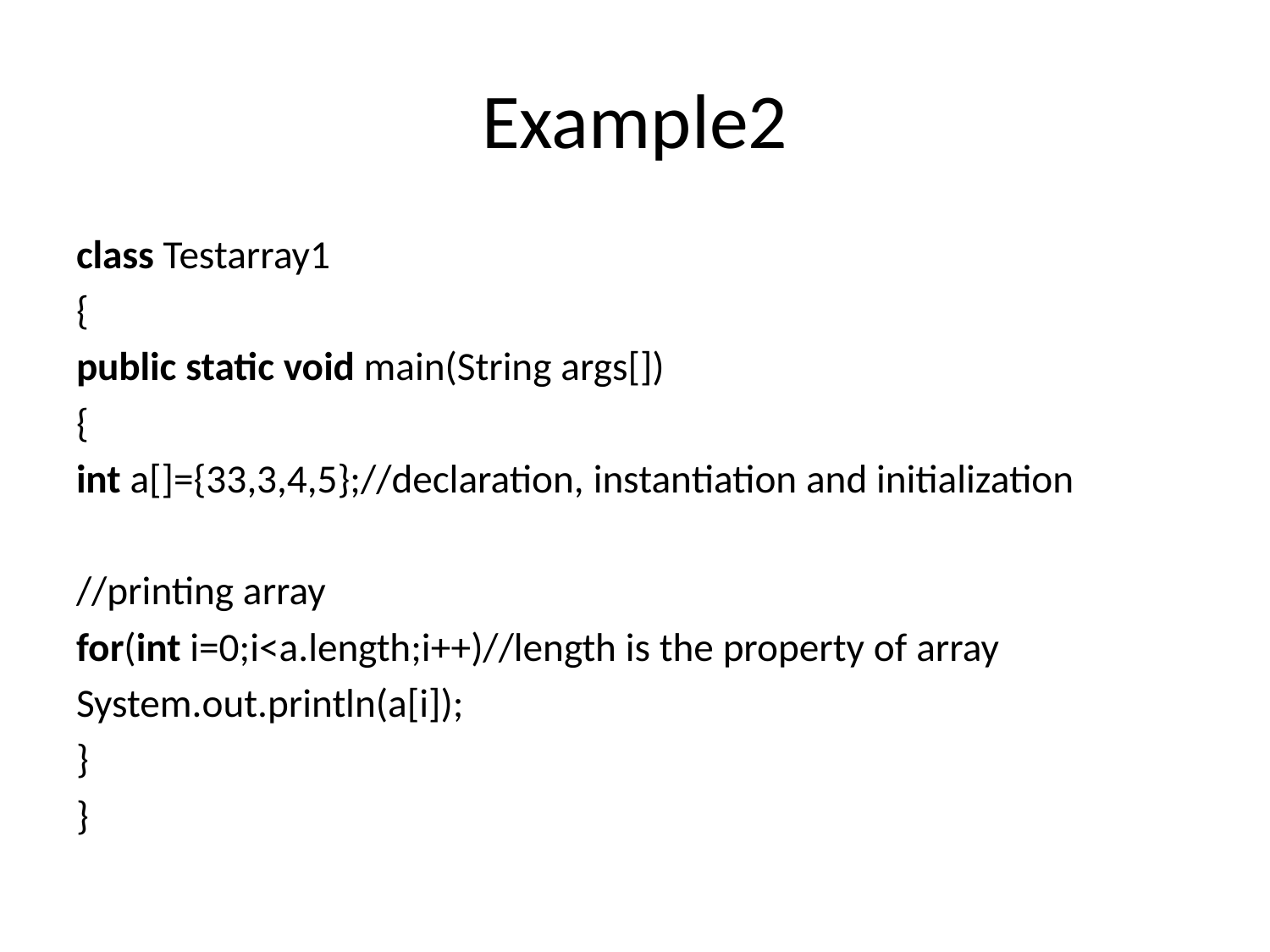

# Example2
class Testarray1
{
public static void main(String args[])
{
int a[]={33,3,4,5};//declaration, instantiation and initialization

//printing array
for(int i=0;i<a.length;i++)//length is the property of array
System.out.println(a[i]);
}
}